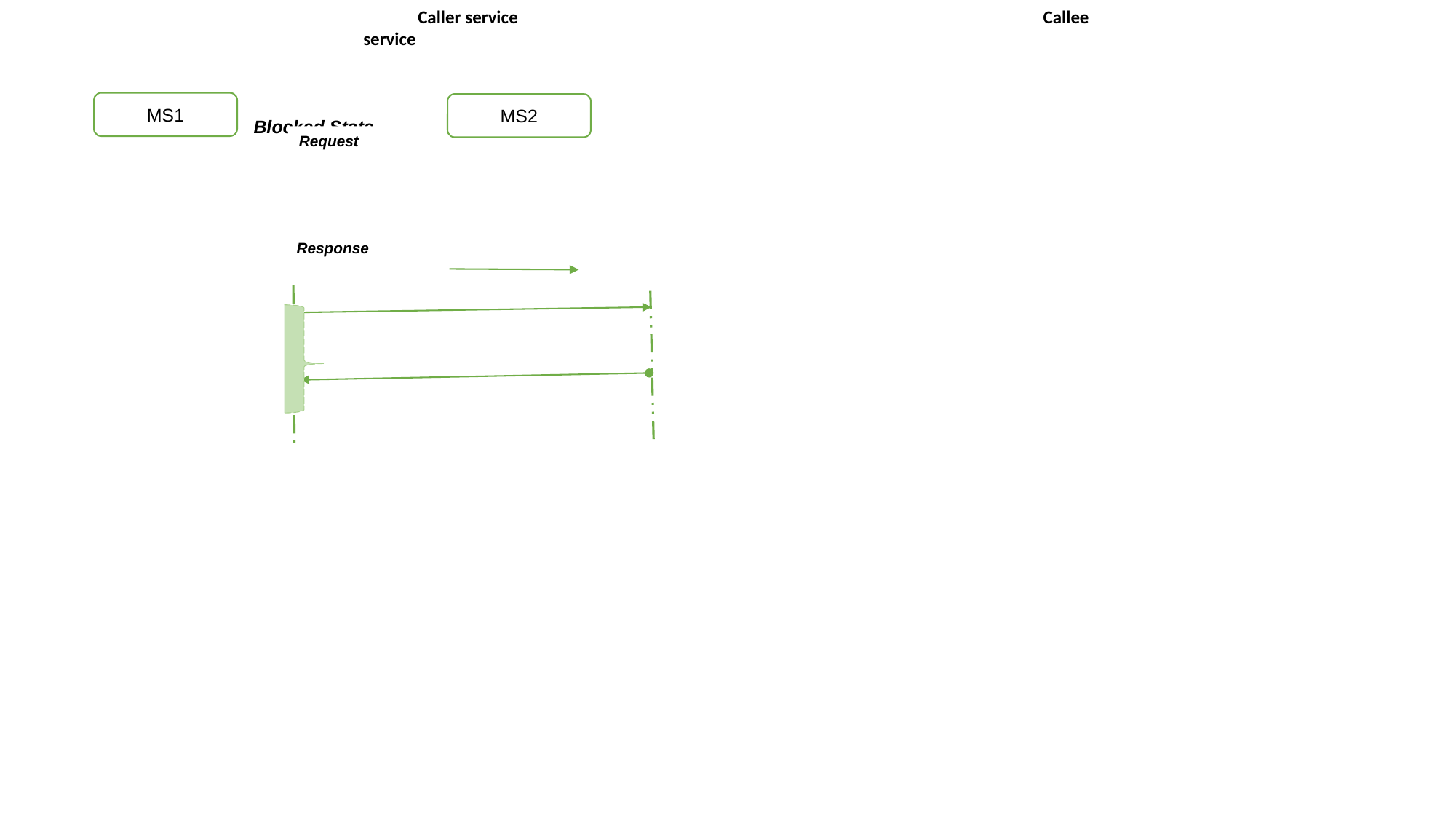

Caller service		    			      Callee service

MS1
MS2

Blocked State
Request
Response